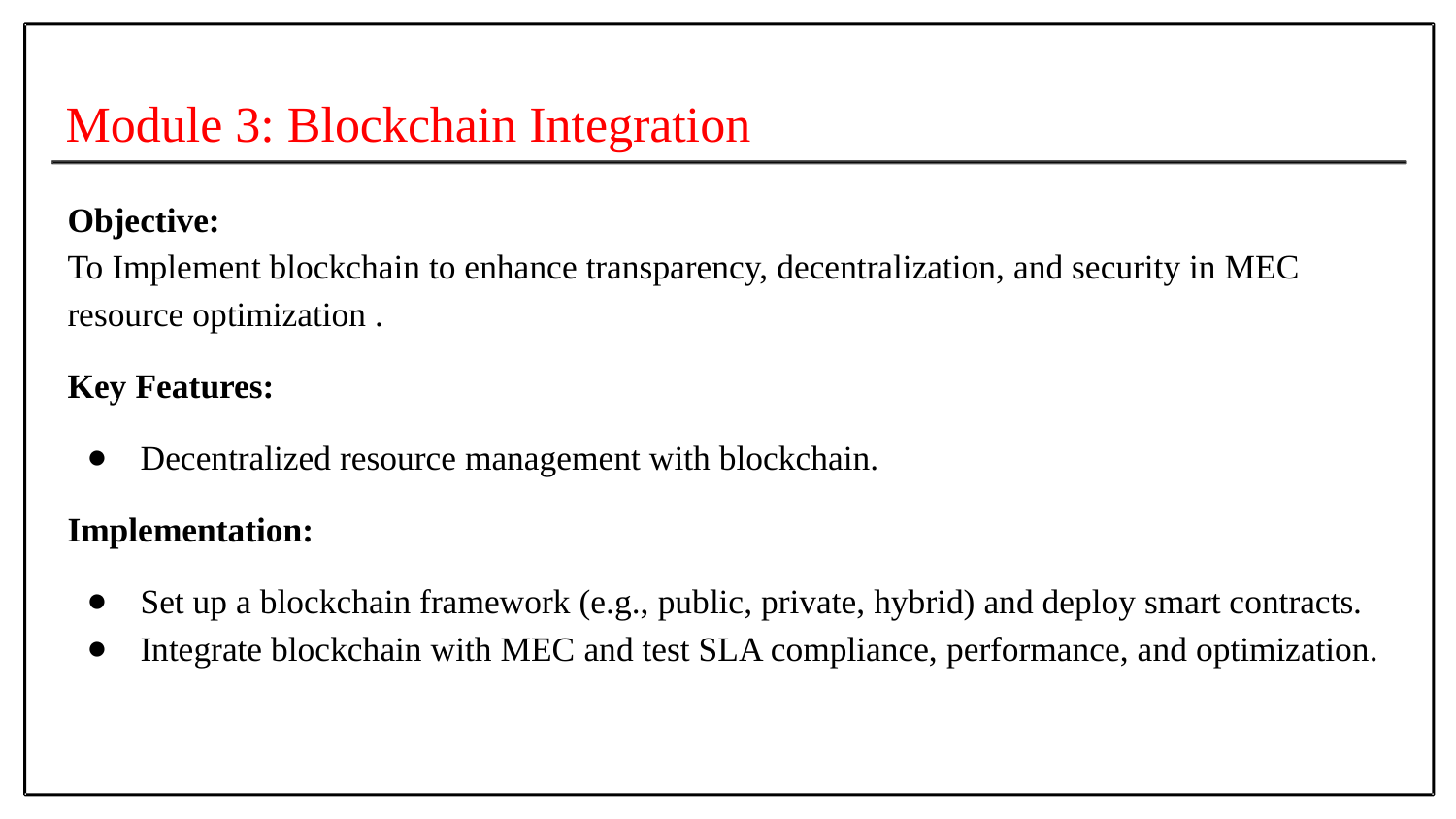

Module 3: Blockchain Integration

Objective:
To Implement blockchain to enhance transparency, decentralization, and security in MEC resource optimization .
Key Features:
Decentralized resource management with blockchain.
Implementation:
Set up a blockchain framework (e.g., public, private, hybrid) and deploy smart contracts.
Integrate blockchain with MEC and test SLA compliance, performance, and optimization.